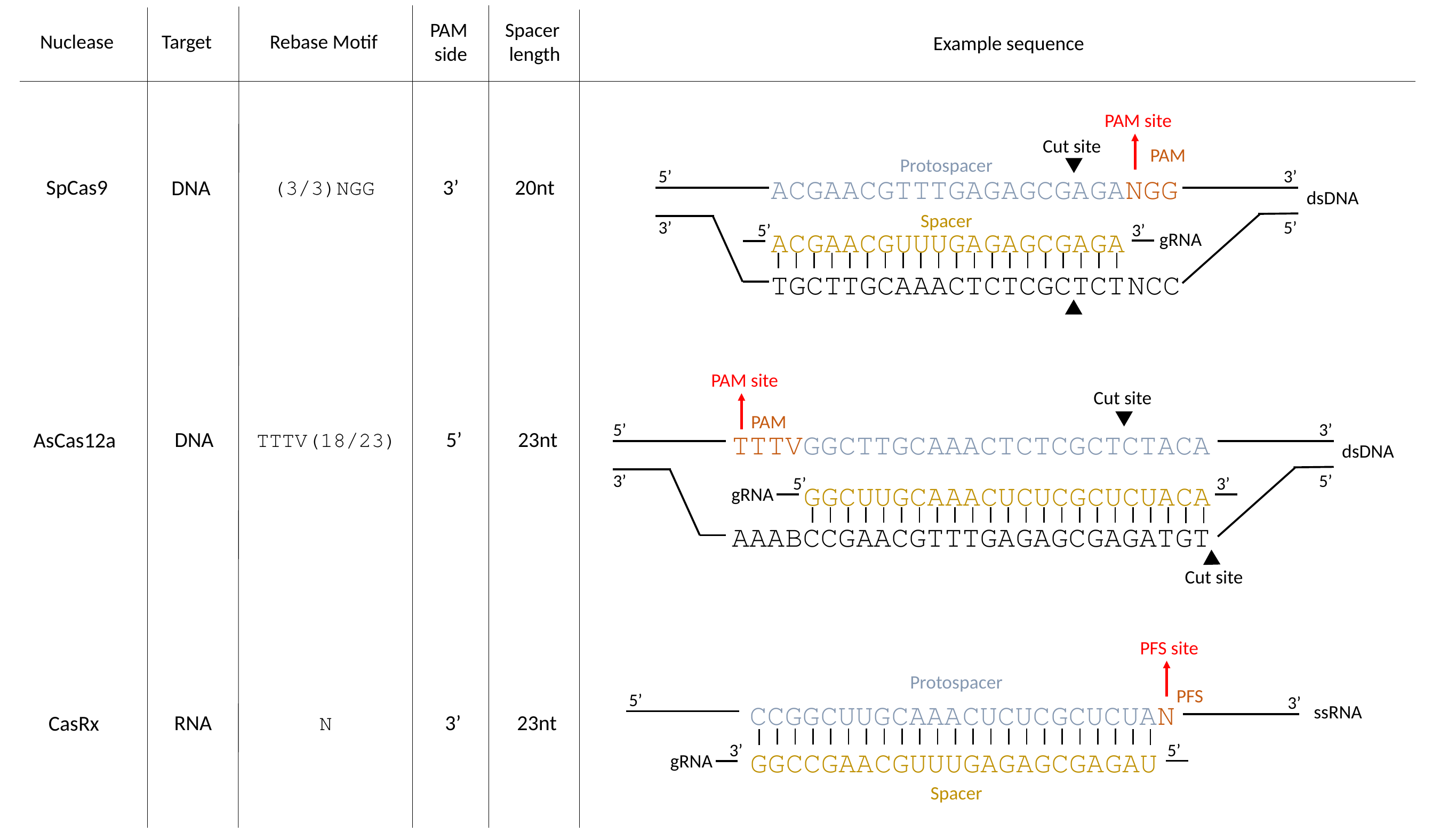

PAM
side
Spacer
length
Nuclease
Target
Rebase Motif
Example sequence
PAM site
Cut site
PAM
Protospacer

5’
3’
ACGAACGTTTGAGAGCGAGANGG
SpCas9
(3/3)NGG
3’
20nt
DNA
dsDNA
Spacer
3’
5’
5’
3’
ACGAACGUUUGAGAGCGAGA
gRNA
TGCTTGCAAACTCTCGCTCT
NCC

PAM site
Cut site
PAM

5’
3’
TTTVGGCTTGCAAACTCTCGCTCTACA
TTTV(18/23)
5’
23nt
DNA
AsCas12a
dsDNA
3’
5’
5’
3’
GGCUUGCAAACUCUCGCUCUACA
gRNA
AAABCCGAACGTTTGAGAGCGAGATGT

Cut site
PFS site
Protospacer
PFS
5’
3’
CCGGCUUGCAAACUCUCGCUCUAN
ssRNA
N
3’
23nt
RNA
CasRx
3’
5’
GGCCGAACGUUUGAGAGCGAGAU
gRNA
Spacer